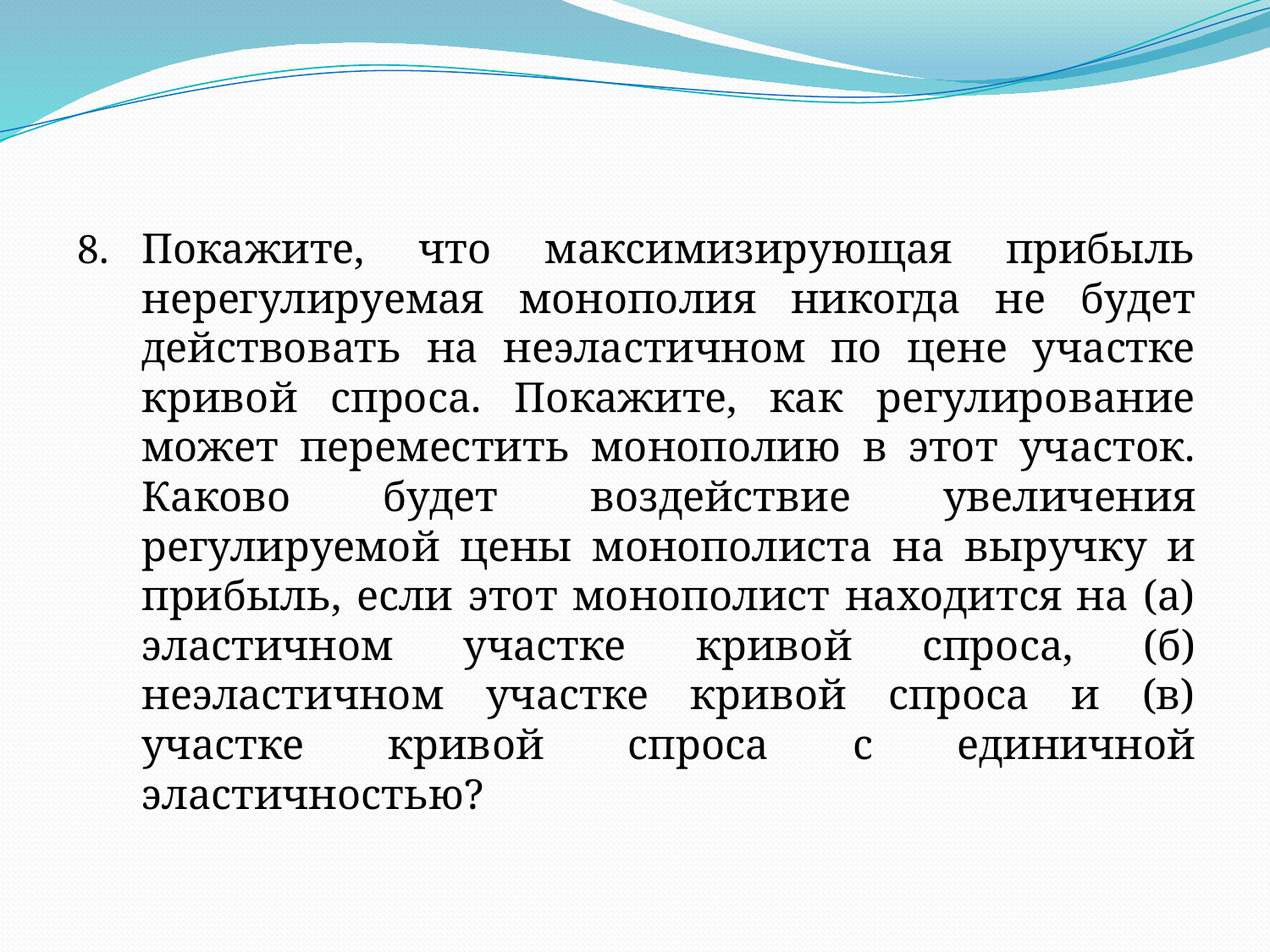

Покажите, что максимизирующая прибыль нерегулируемая монополия никогда не будет действовать на неэластичном по цене участке кривой спроса. Покажите, как регулирование может переместить монополию в этот участок. Каково будет воздействие увеличения регулируемой цены монополиста на выручку и прибыль, если этот монополист находится на (а) эластичном участке кривой спроса, (б) неэластичном участке кривой спроса и (в) участке кривой спроса с единичной эластичностью?